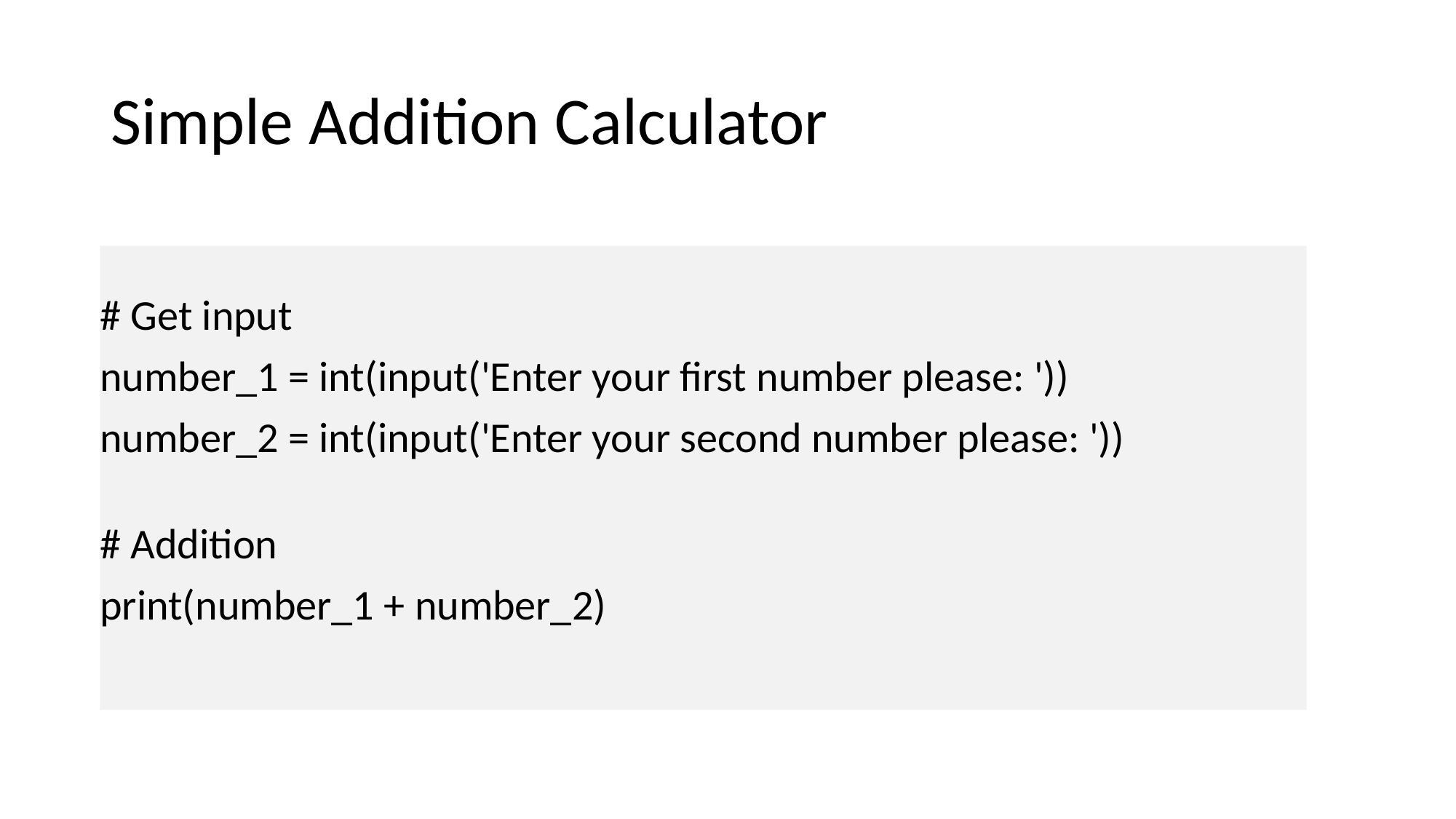

# Simple Addition Calculator
# Get input
number_1 = int(input('Enter your first number please: '))
number_2 = int(input('Enter your second number please: '))
# Addition
print(number_1 + number_2)